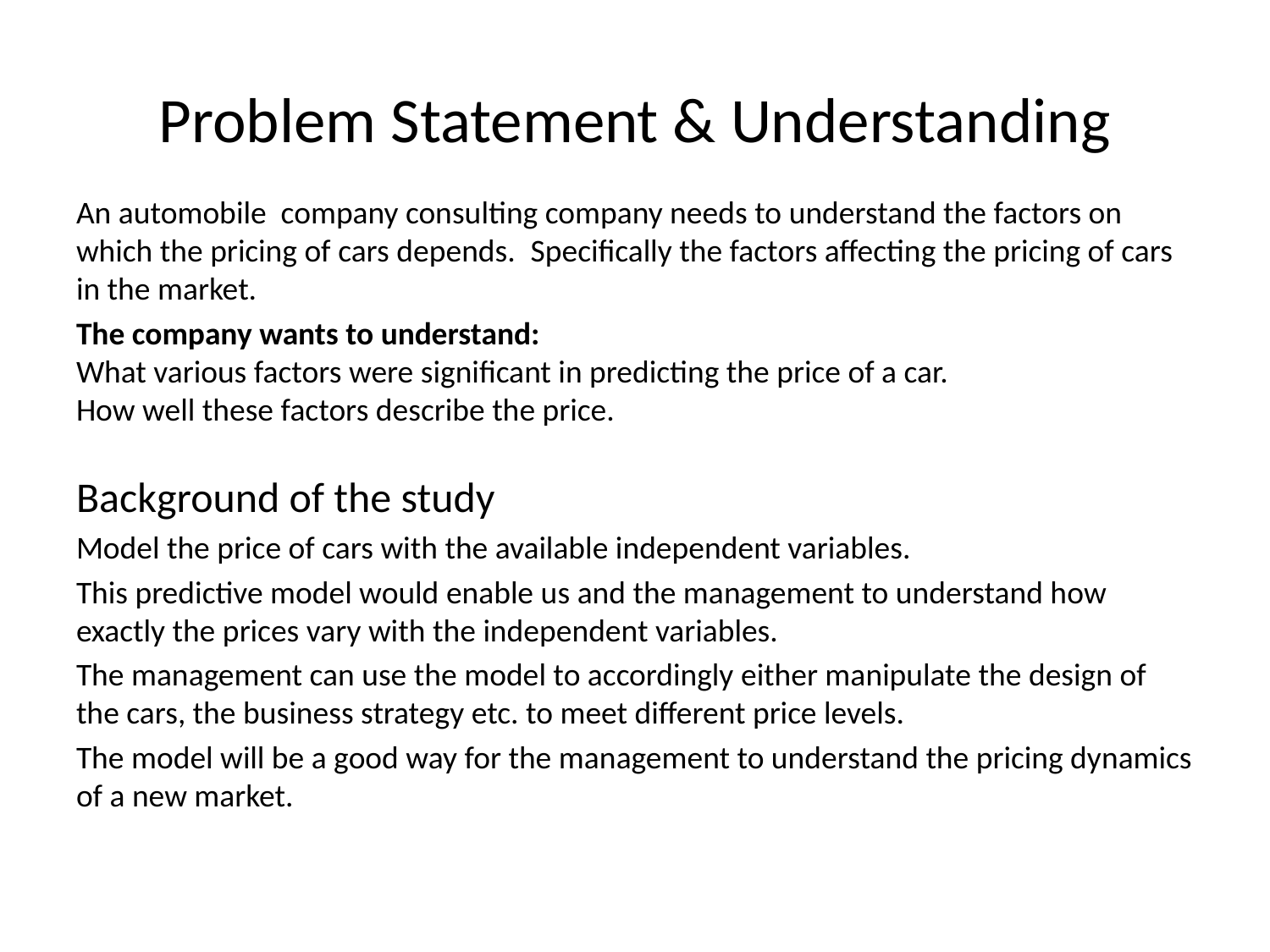

# Problem Statement & Understanding
An automobile  company consulting company needs to understand the factors on which the pricing of cars depends.  Specifically the factors affecting the pricing of cars in the market.
The company wants to understand:
What various factors were significant in predicting the price of a car.
How well these factors describe the price.

Background of the study
Model the price of cars with the available independent variables.
This predictive model would enable us and the management to understand how exactly the prices vary with the independent variables.
The management can use the model to accordingly either manipulate the design of the cars, the business strategy etc. to meet different price levels.
The model will be a good way for the management to understand the pricing dynamics of a new market.